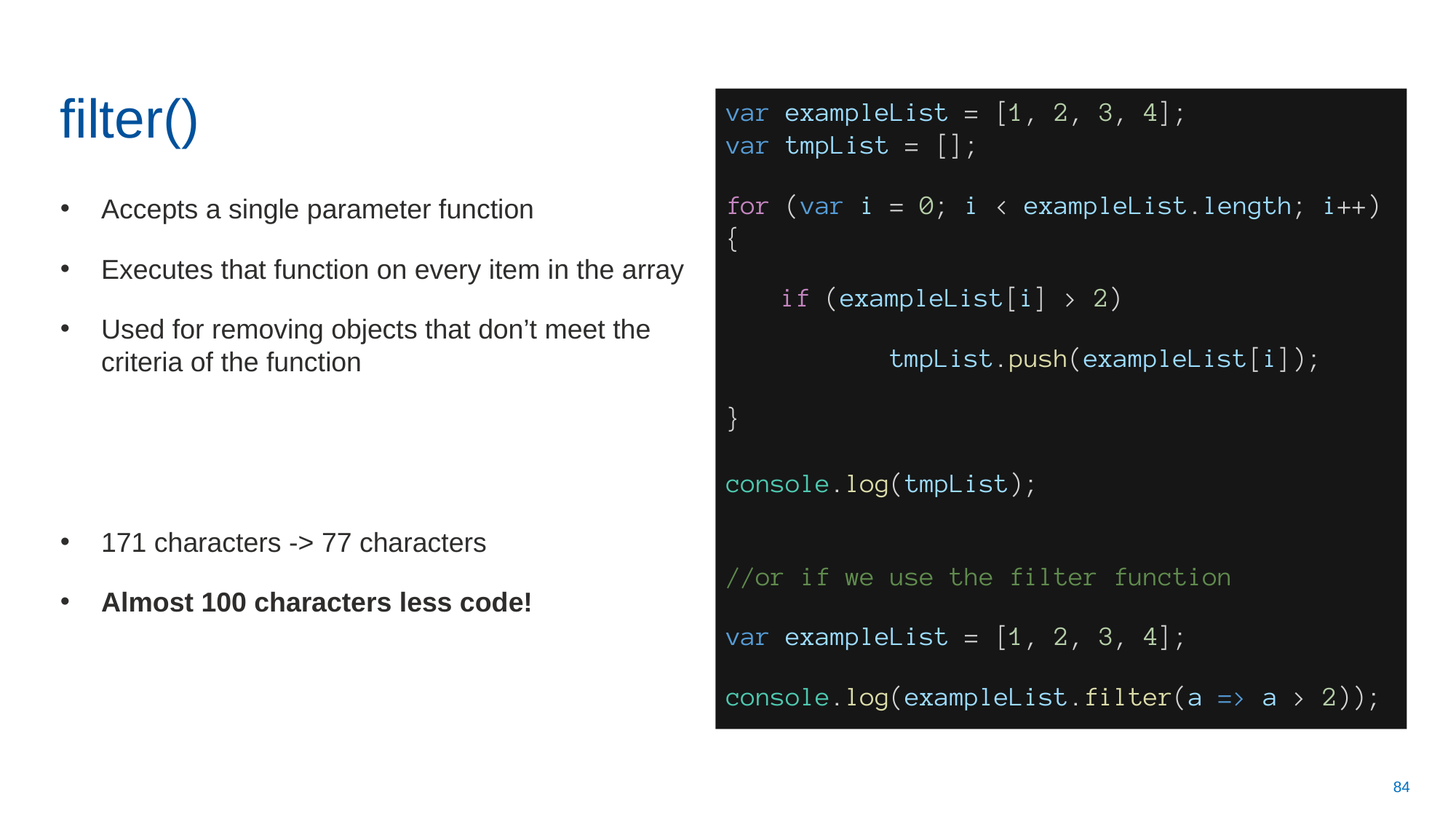

# filter()
var exampleList = [1, 2, 3, 4];
var tmpList = [];
for (var i = 0; i < exampleList.length; i++) {
if (exampleList[i] > 2)
	tmpList.push(exampleList[i]);
}
console.log(tmpList);
//or if we use the filter function
var exampleList = [1, 2, 3, 4];
console.log(exampleList.filter(a => a > 2));
Accepts a single parameter function
Executes that function on every item in the array
Used for removing objects that don’t meet the criteria of the function

171 characters -> 77 characters
Almost 100 characters less code!